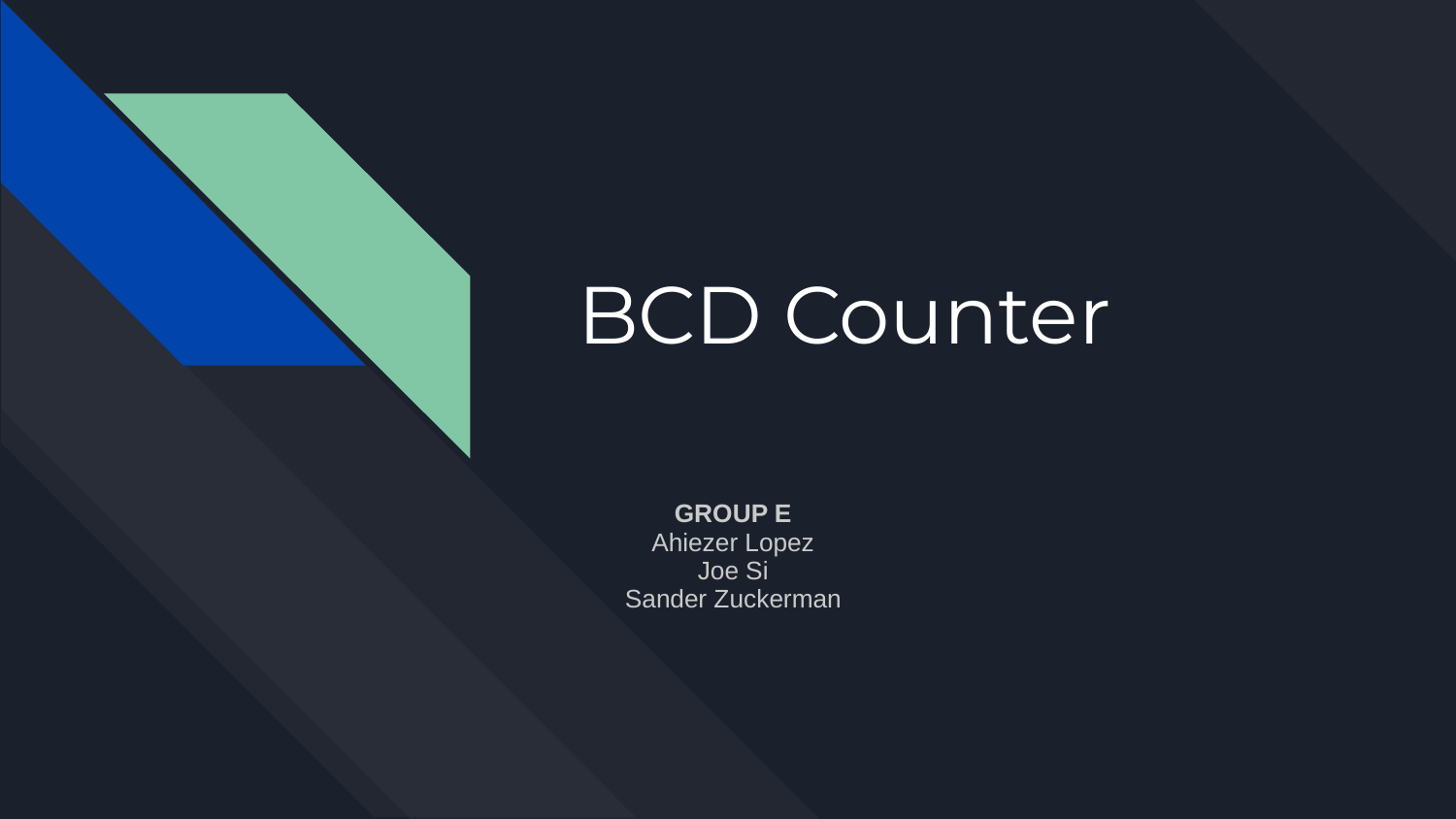

# BCD Counter
GROUP E
Ahiezer Lopez
Joe Si
Sander Zuckerman